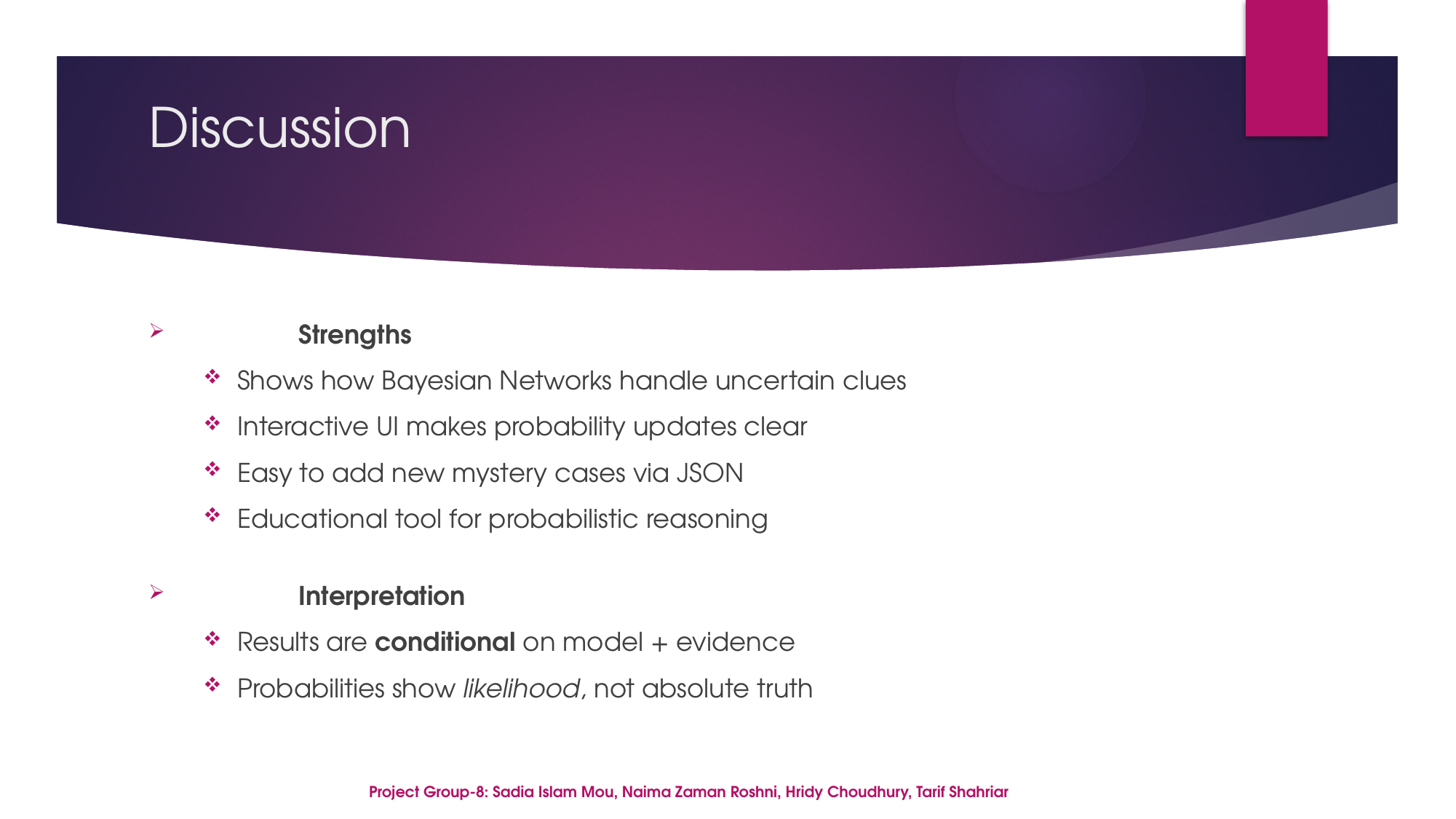

# Discussion
	Strengths
Shows how Bayesian Networks handle uncertain clues
Interactive UI makes probability updates clear
Easy to add new mystery cases via JSON
Educational tool for probabilistic reasoning
	Interpretation
Results are conditional on model + evidence
Probabilities show likelihood, not absolute truth
Project Group-8: Sadia Islam Mou, Naima Zaman Roshni, Hridy Choudhury, Tarif Shahriar